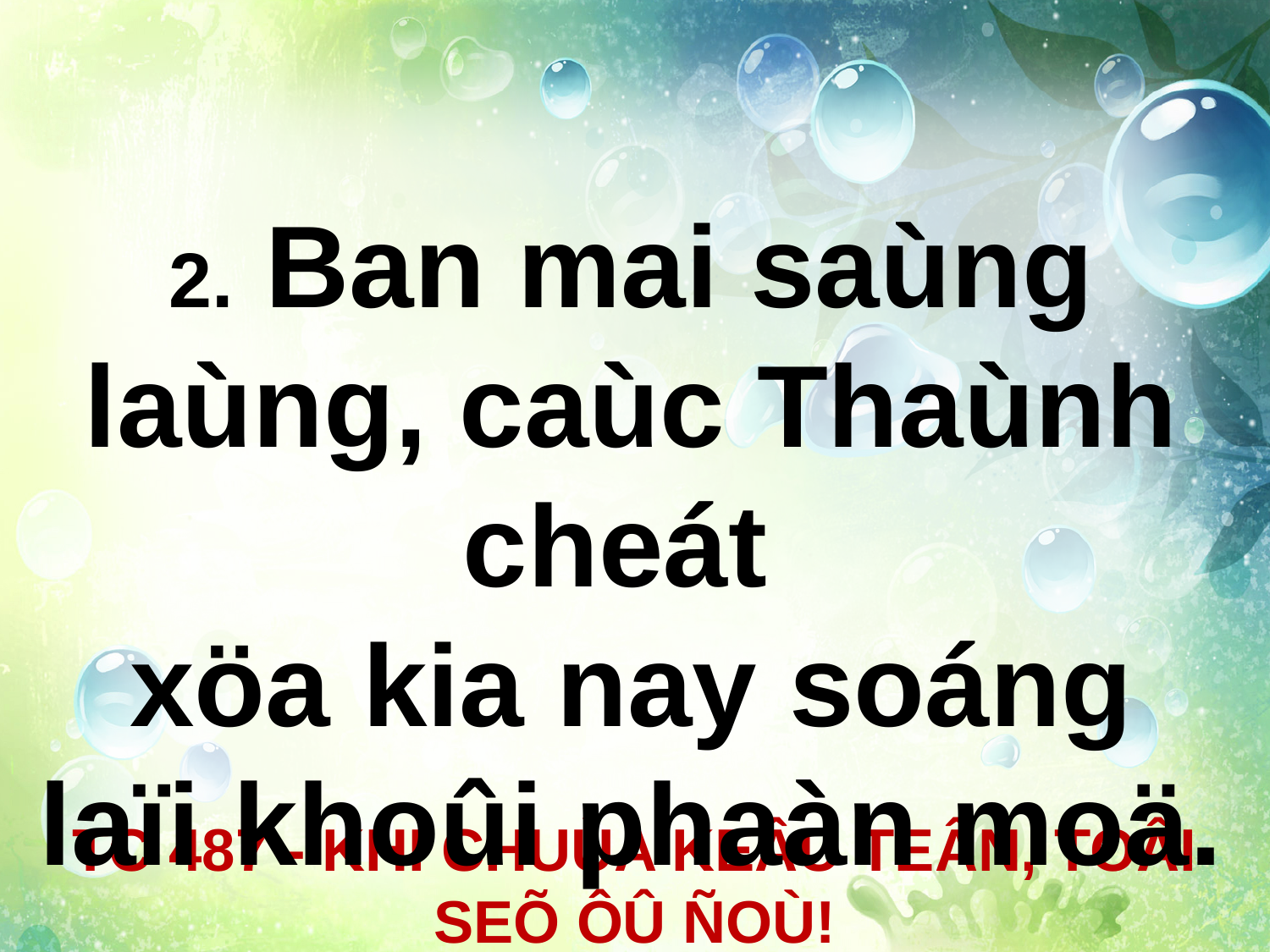

2. Ban mai saùng laùng, caùc Thaùnh cheát
xöa kia nay soáng laïi khoûi phaàn moä.
TC 487 - KHI CHUÙA KEÂU TEÂN, TOÂI SEÕ ÔÛ ÑOÙ!